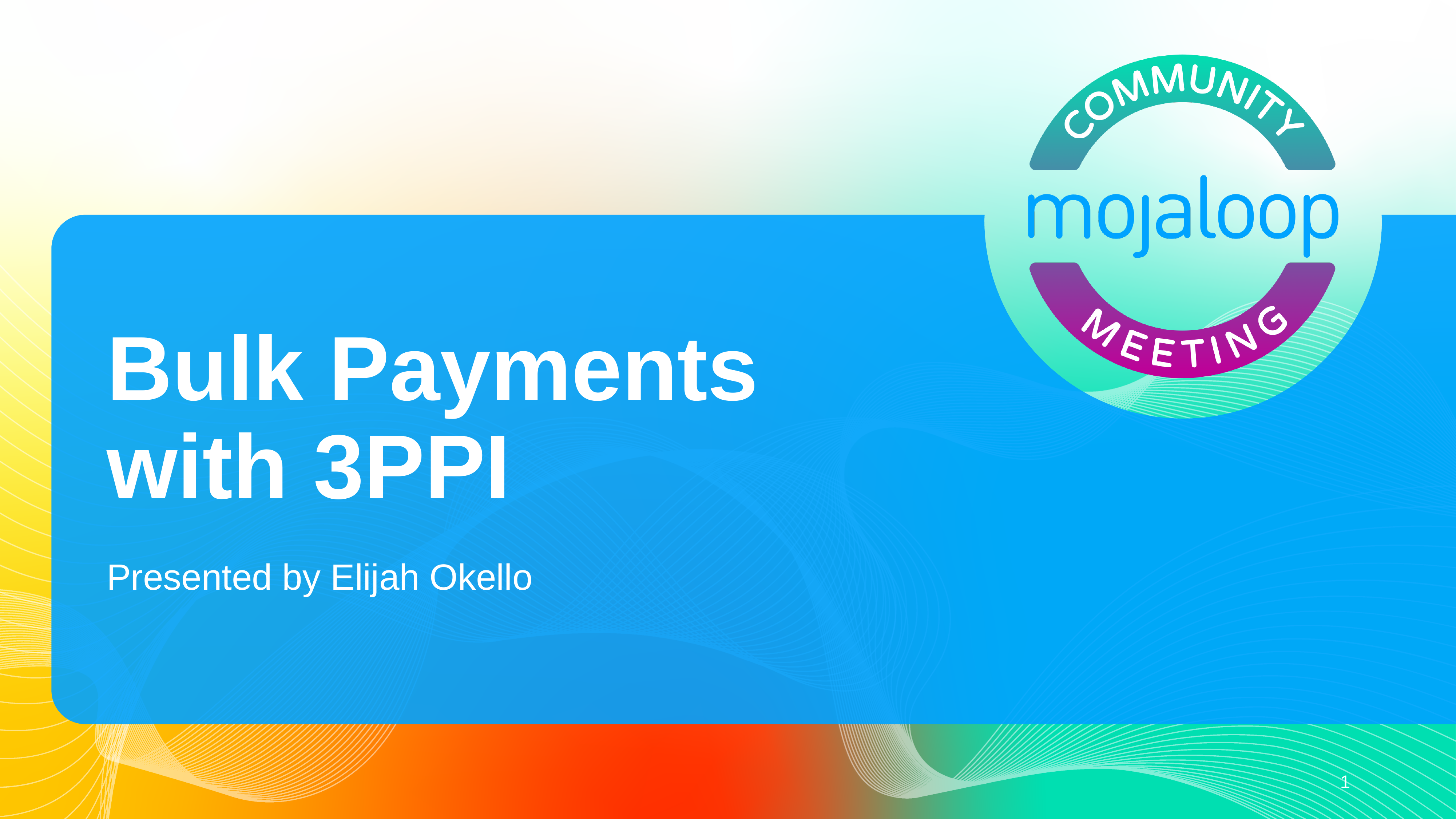

# Bulk Payments with 3PPI
Presented by Elijah Okello

1